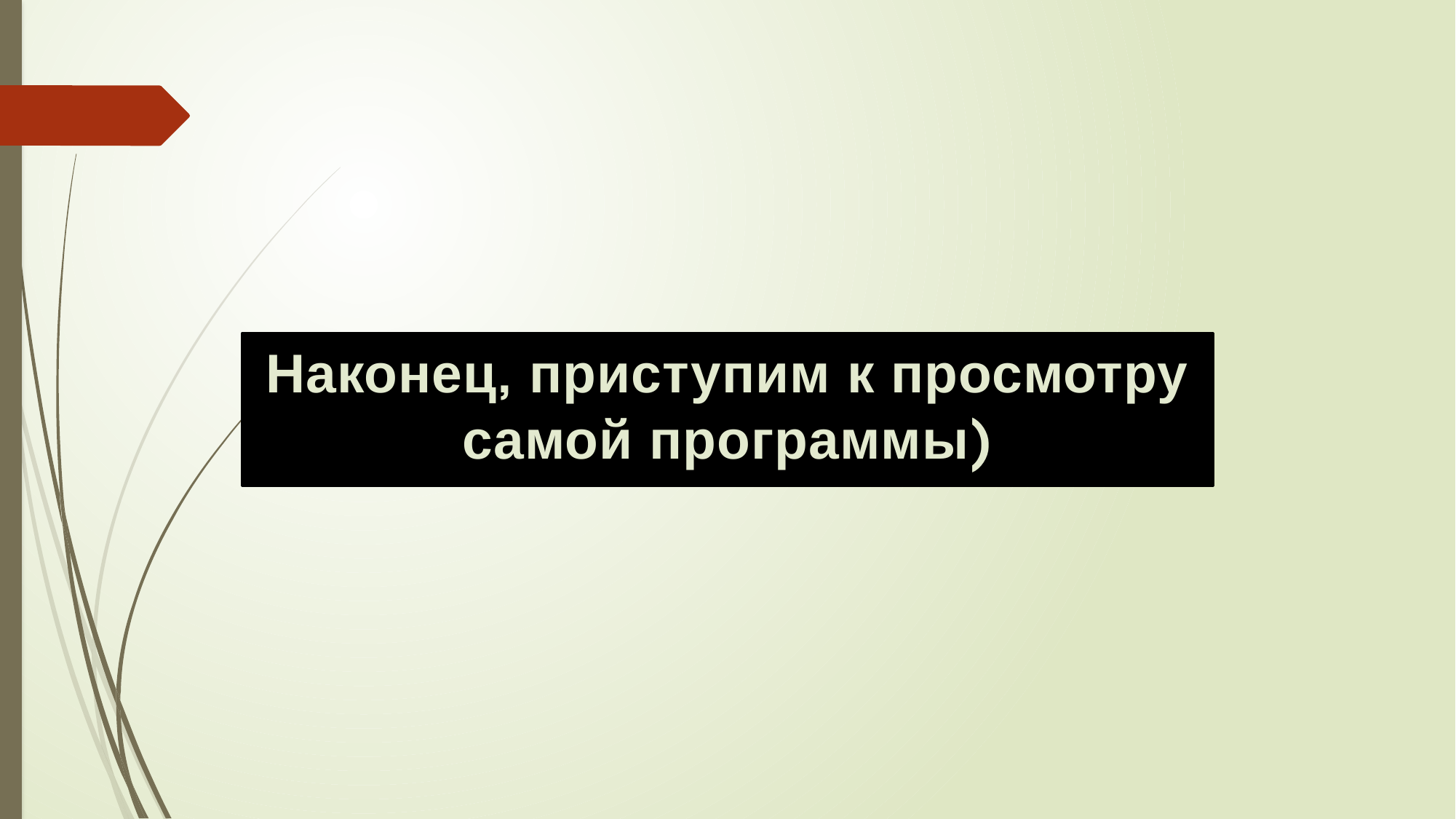

# Наконец, приступим к просмотру самой программы)